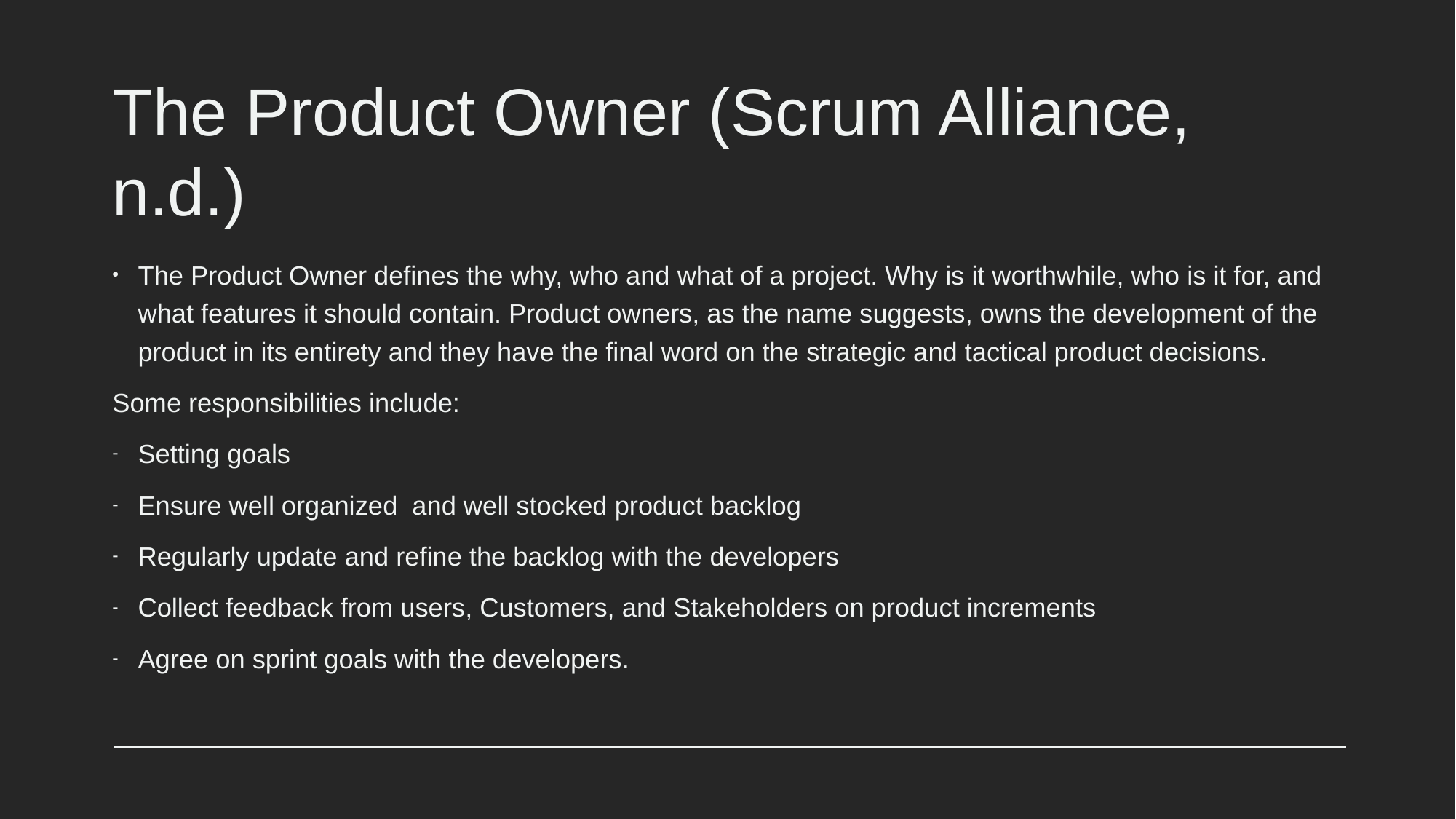

# The Product Owner (Scrum Alliance, n.d.)
The Product Owner defines the why, who and what of a project. Why is it worthwhile, who is it for, and what features it should contain. Product owners, as the name suggests, owns the development of the product in its entirety and they have the final word on the strategic and tactical product decisions.
Some responsibilities include:
Setting goals
Ensure well organized  and well stocked product backlog
Regularly update and refine the backlog with the developers
Collect feedback from users, Customers, and Stakeholders on product increments
Agree on sprint goals with the developers.